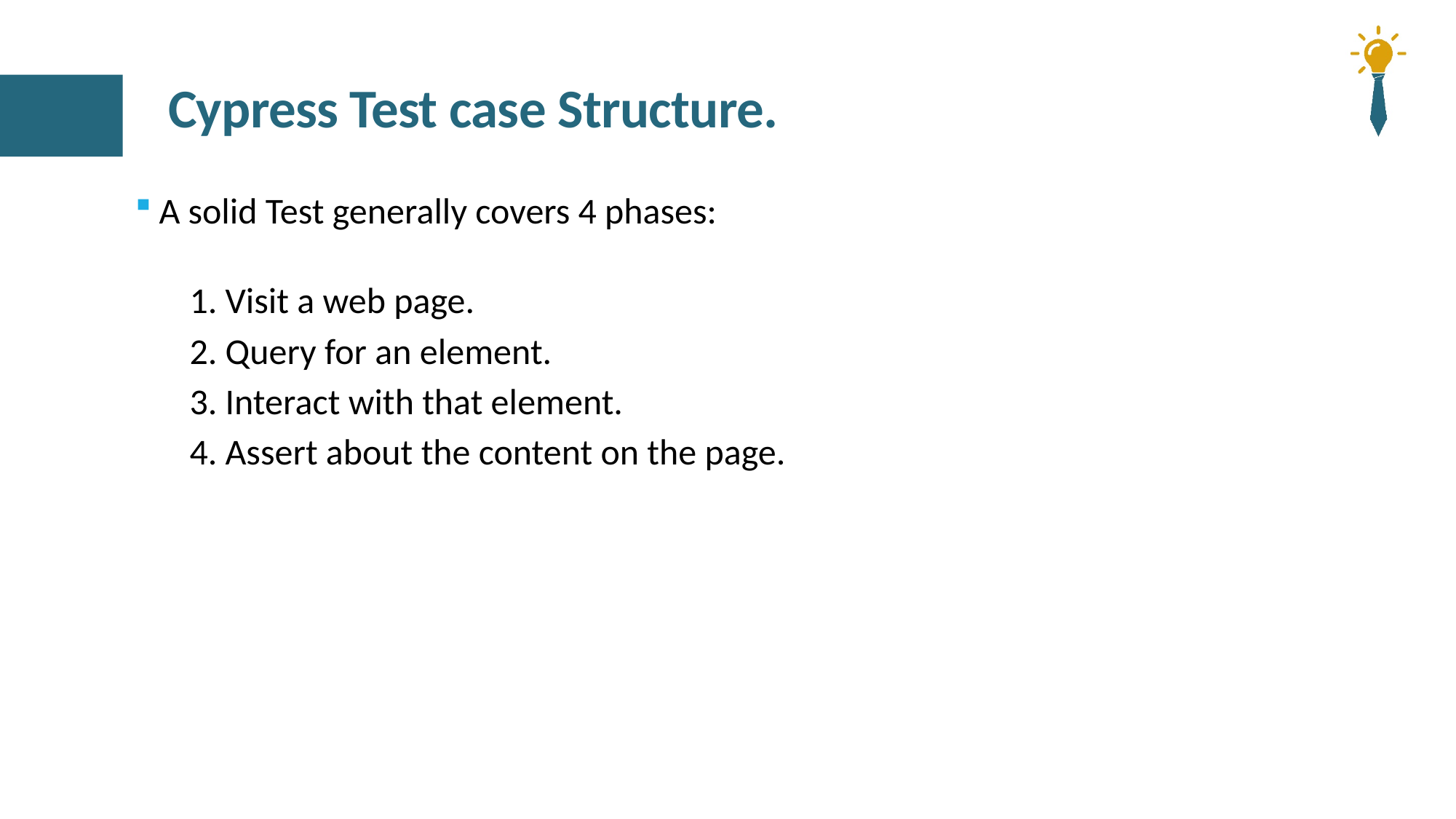

# Cypress Test case Structure.
A solid Test generally covers 4 phases:

1. Visit a web page.
2. Query for an element.
3. Interact with that element.
4. Assert about the content on the page.